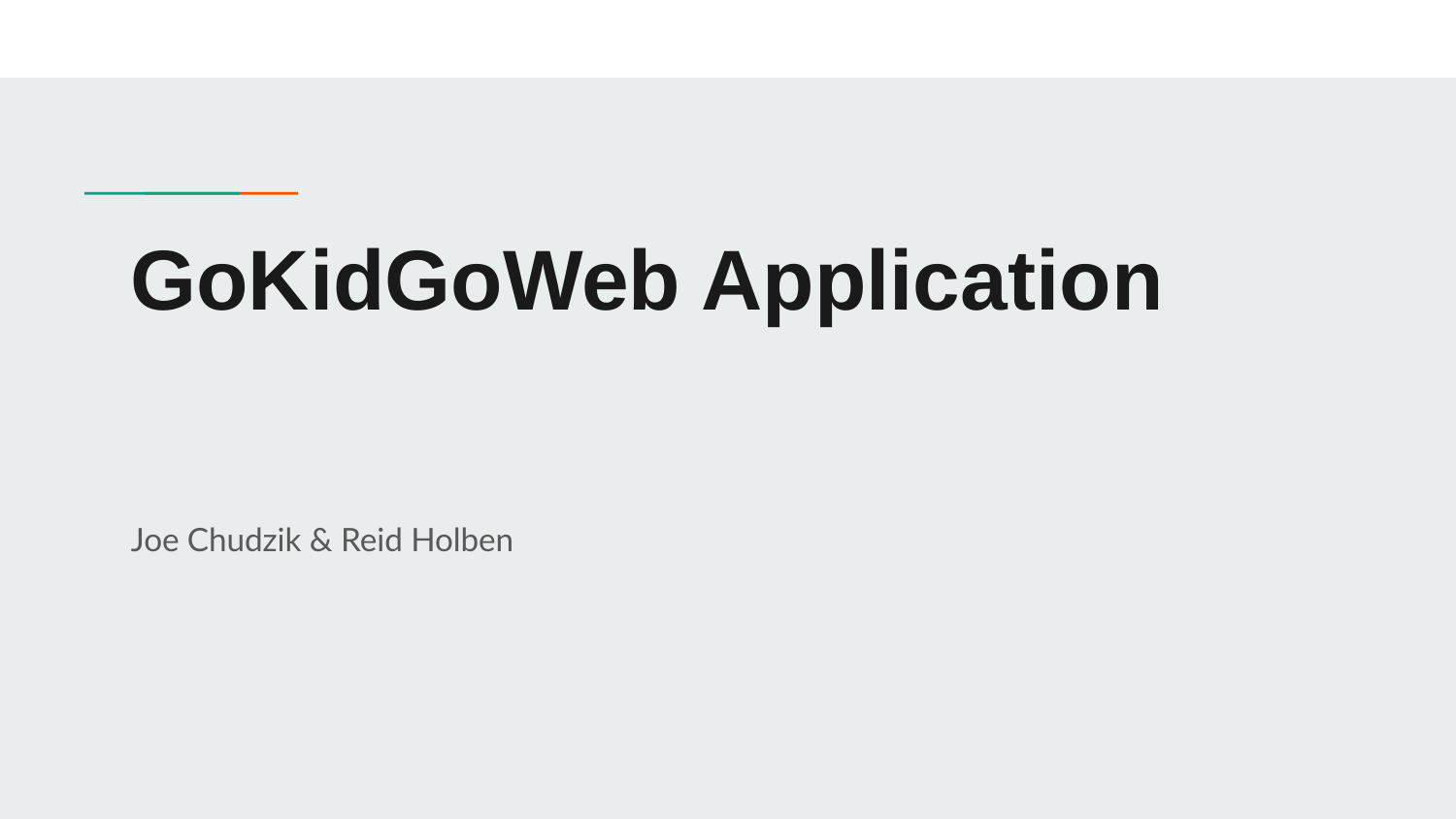

# GoKidGoWeb Application
Joe Chudzik & Reid Holben